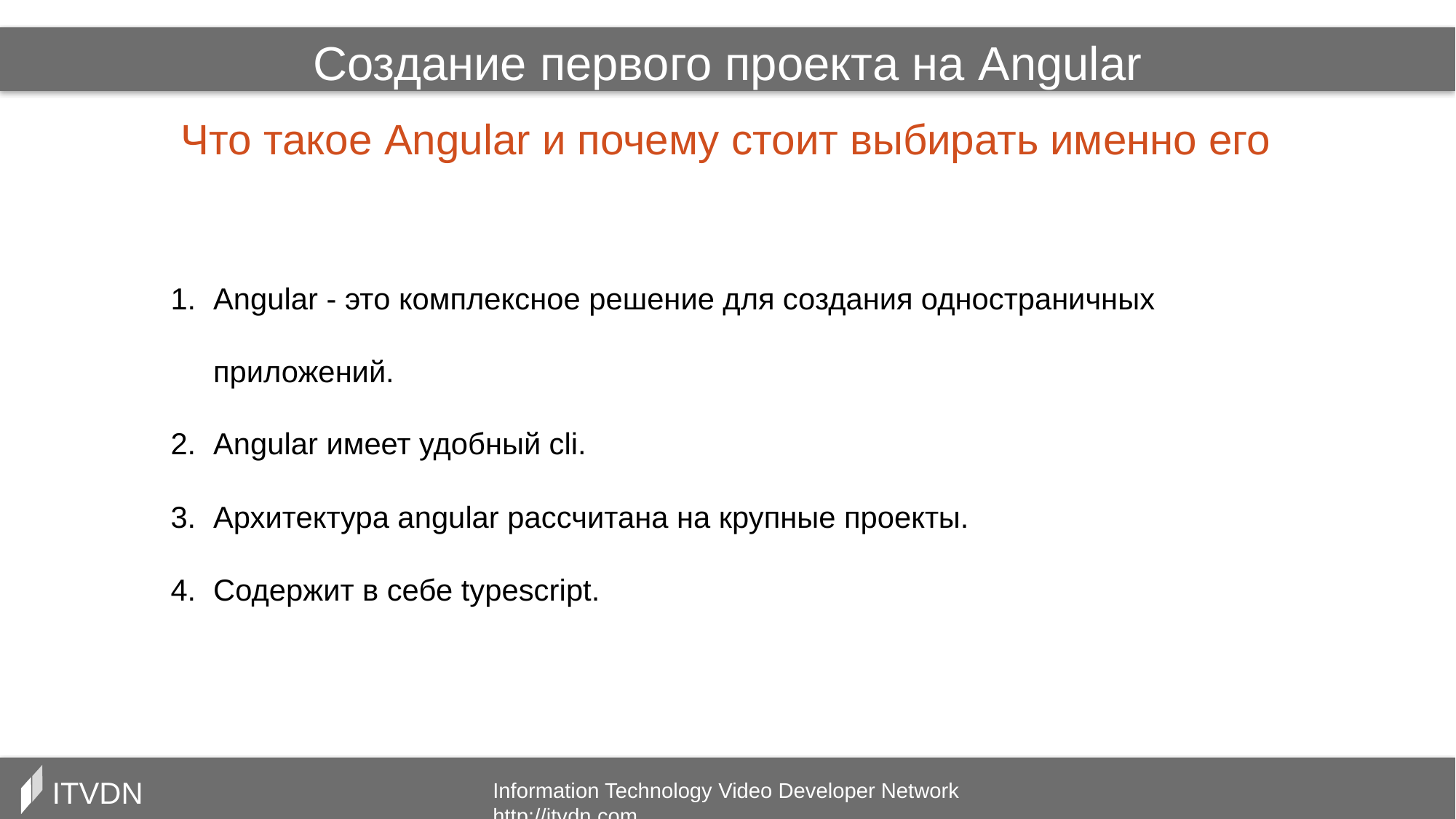

Создание первого проекта на Angular
Что такое Angular и почему стоит выбирать именно его
Angular - это комплексное решение для создания одностраничных приложений.
Angular имеет удобный cli.
Архитектура angular рассчитана на крупные проекты.
Содержит в себе typescript.

ITVDN
Information Technology Video Developer Network                                                       http://itvdn.com